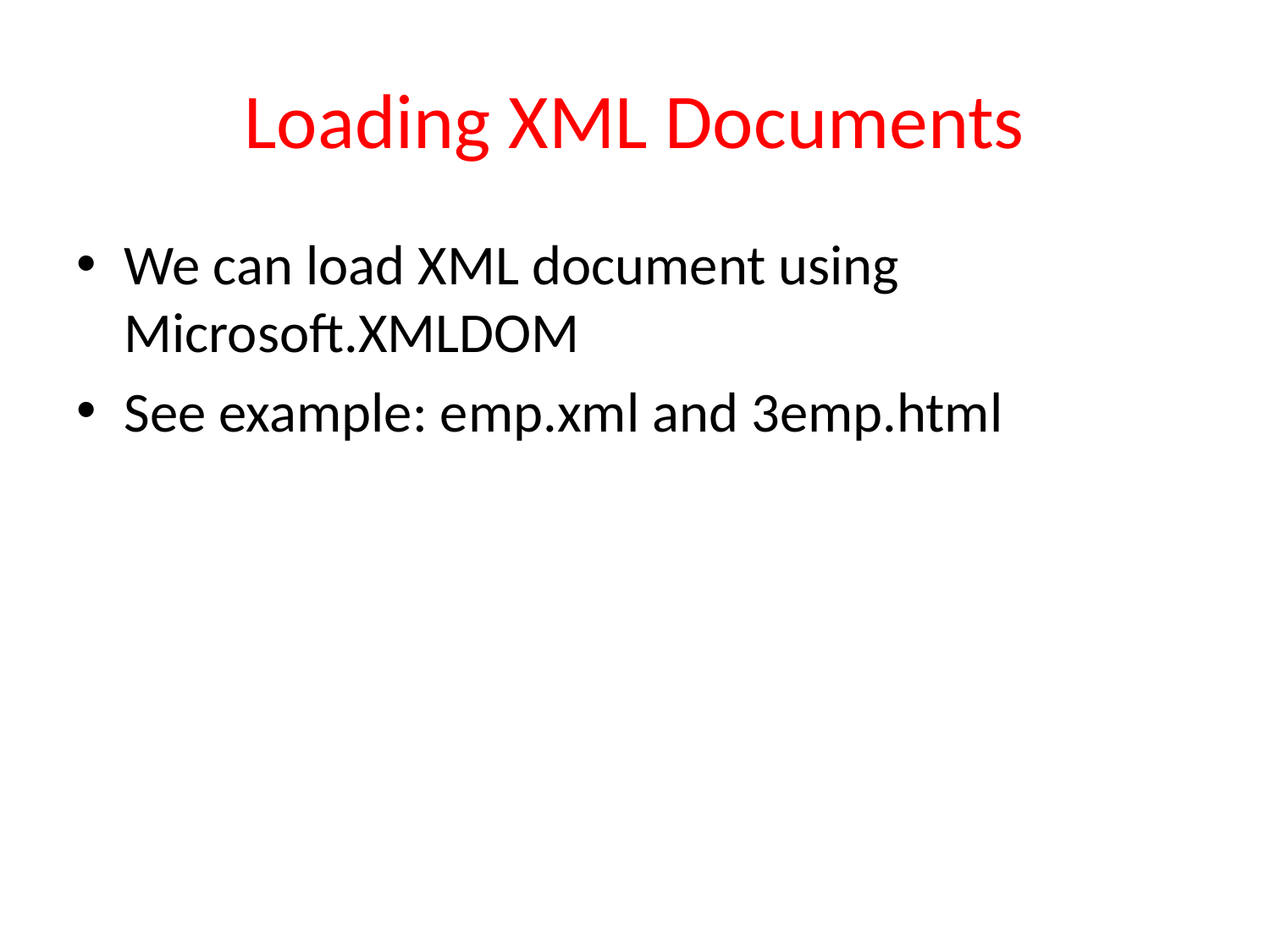

# Loading XML Documents
We can load XML document using Microsoft.XMLDOM
See example: emp.xml and 3emp.html